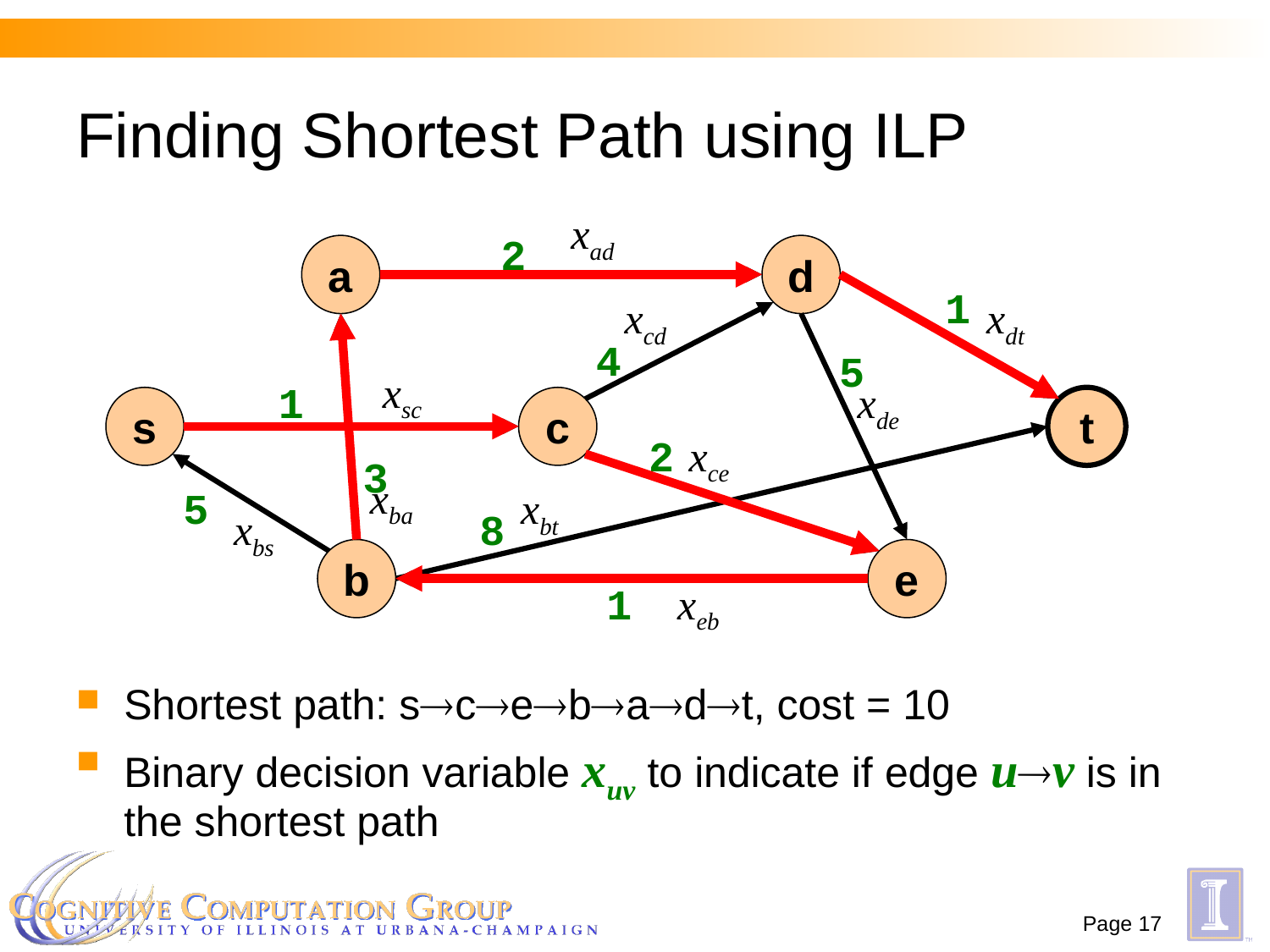

# Finding Shortest Path using ILP
xad
xcd
xdt
xsc
xde
xce
xba
xbt
xbs
xeb
2
a
d
1
4
5
1
s
c
t
2
3
5
8
b
e
1
Shortest path: s→c→e→b→a→d→t, cost = 10
Binary decision variable xuv to indicate if edge u→v is in the shortest path
Page 17